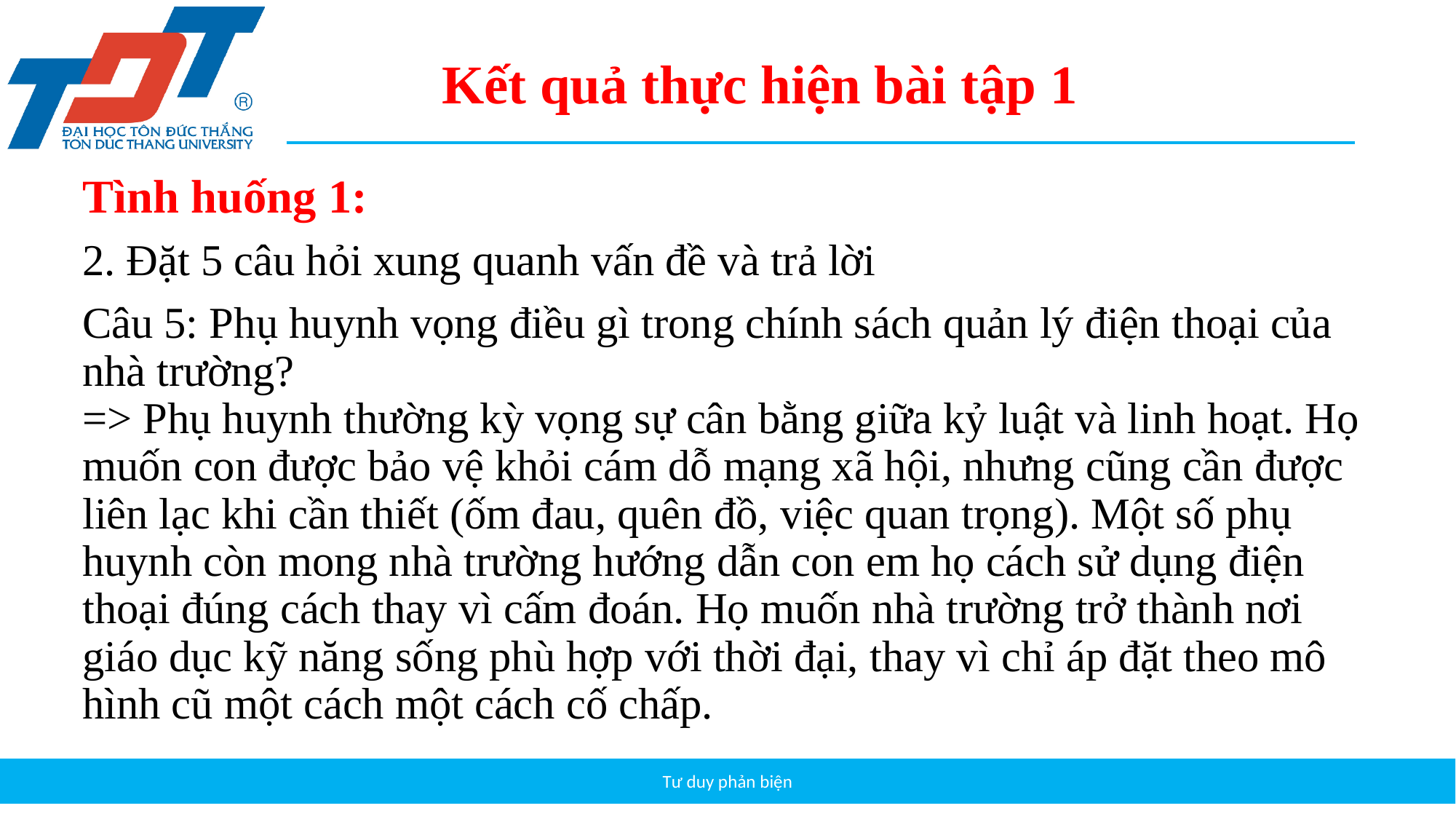

Kết quả thực hiện bài tập 1
Tình huống 1:
2. Đặt 5 câu hỏi xung quanh vấn đề và trả lời
Câu 5: Phụ huynh vọng điều gì trong chính sách quản lý điện thoại của nhà trường?
=> Phụ huynh thường kỳ vọng sự cân bằng giữa kỷ luật và linh hoạt. Họ muốn con được bảo vệ khỏi cám dỗ mạng xã hội, nhưng cũng cần được liên lạc khi cần thiết (ốm đau, quên đồ, việc quan trọng). Một số phụ huynh còn mong nhà trường hướng dẫn con em họ cách sử dụng điện thoại đúng cách thay vì cấm đoán. Họ muốn nhà trường trở thành nơi giáo dục kỹ năng sống phù hợp với thời đại, thay vì chỉ áp đặt theo mô hình cũ một cách một cách cố chấp.

Tư duy phản biện